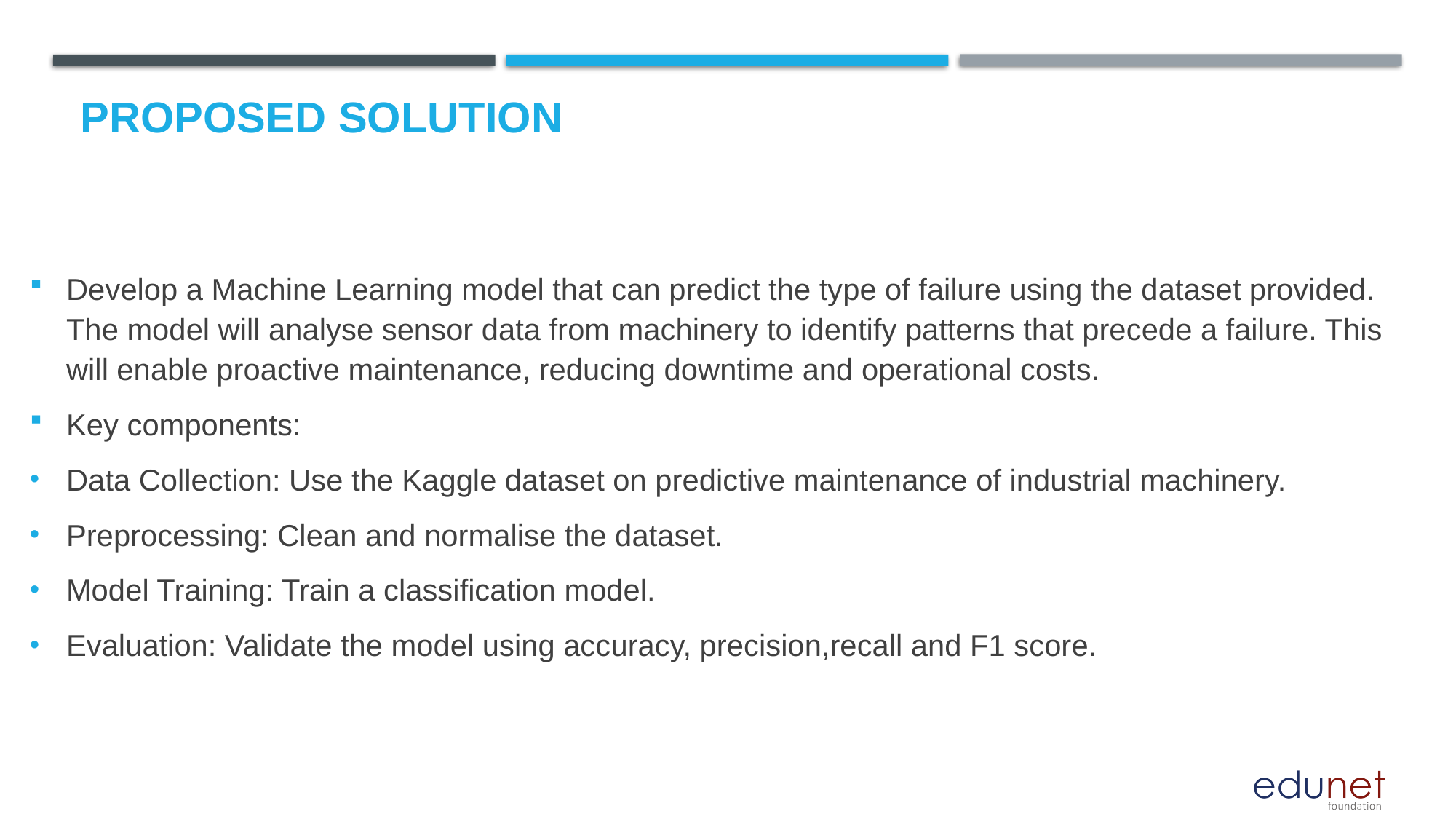

# Proposed Solution
Develop a Machine Learning model that can predict the type of failure using the dataset provided. The model will analyse sensor data from machinery to identify patterns that precede a failure. This will enable proactive maintenance, reducing downtime and operational costs.
Key components:
Data Collection: Use the Kaggle dataset on predictive maintenance of industrial machinery.
Preprocessing: Clean and normalise the dataset.
Model Training: Train a classification model.
Evaluation: Validate the model using accuracy, precision,recall and F1 score.